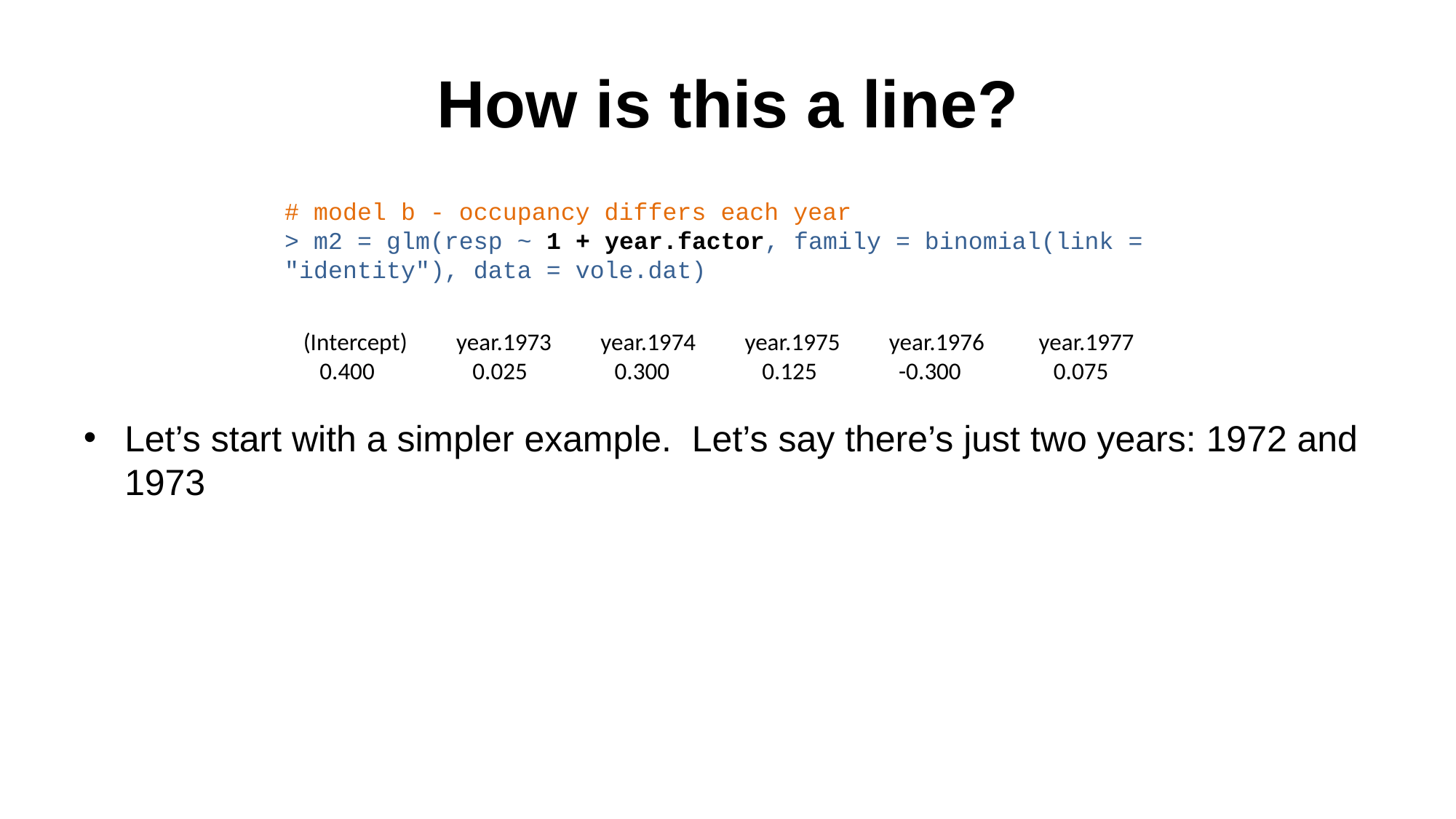

# How is this a line?
# model b - occupancy differs each year
> m2 = glm(resp ~ 1 + year.factor, family = binomial(link = "identity"), data = vole.dat)

 (Intercept)         year.1973         year.1974         year.1975         year.1976          year.1977
    0.400                  0.025                0.300                 0.125               -0.300                 0.075
Let’s start with a simpler example.  Let’s say there’s just two years: 1972 and 1973